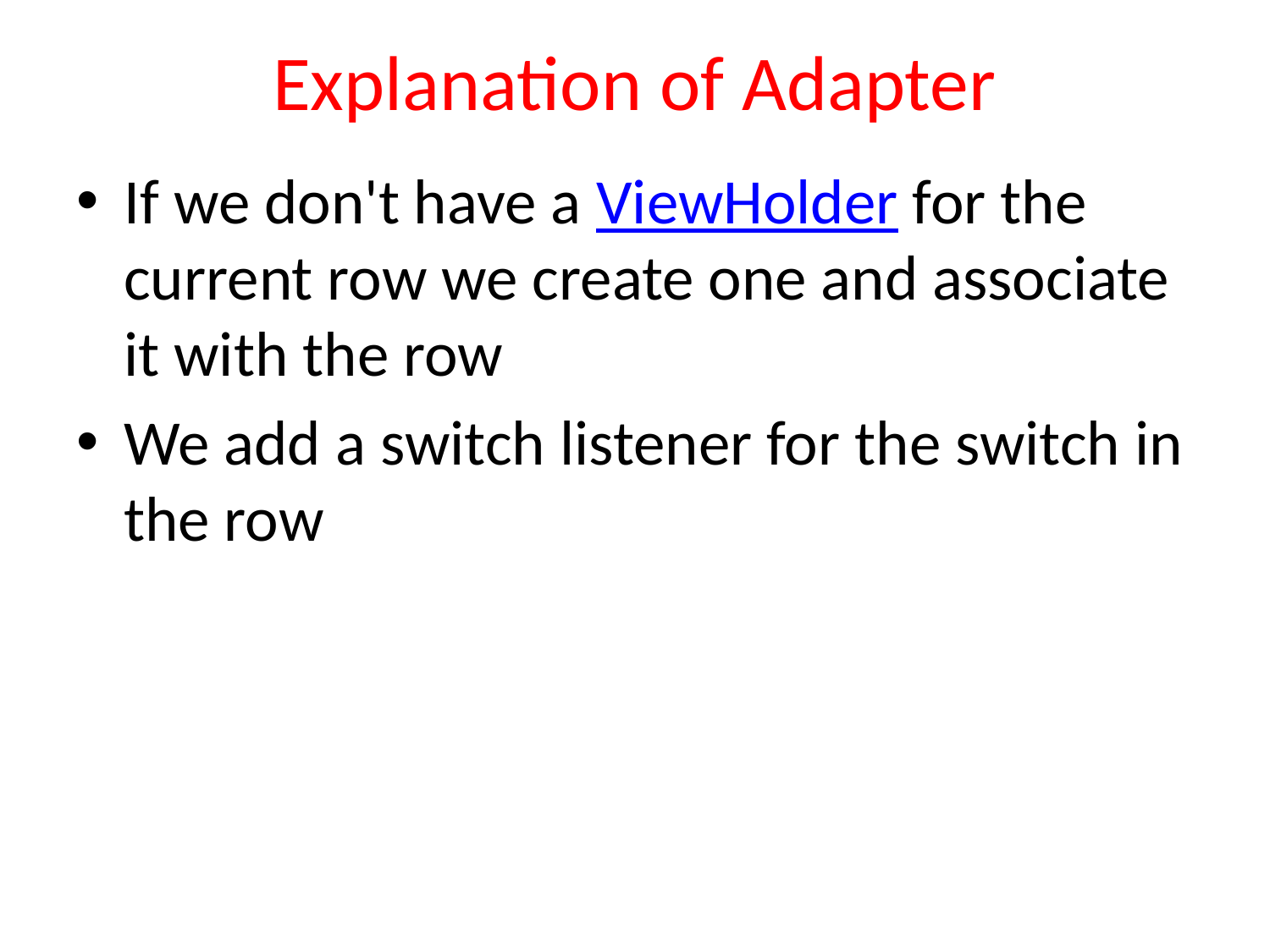

# Explanation of Adapter
If we don't have a ViewHolder for the current row we create one and associate it with the row
We add a switch listener for the switch in the row